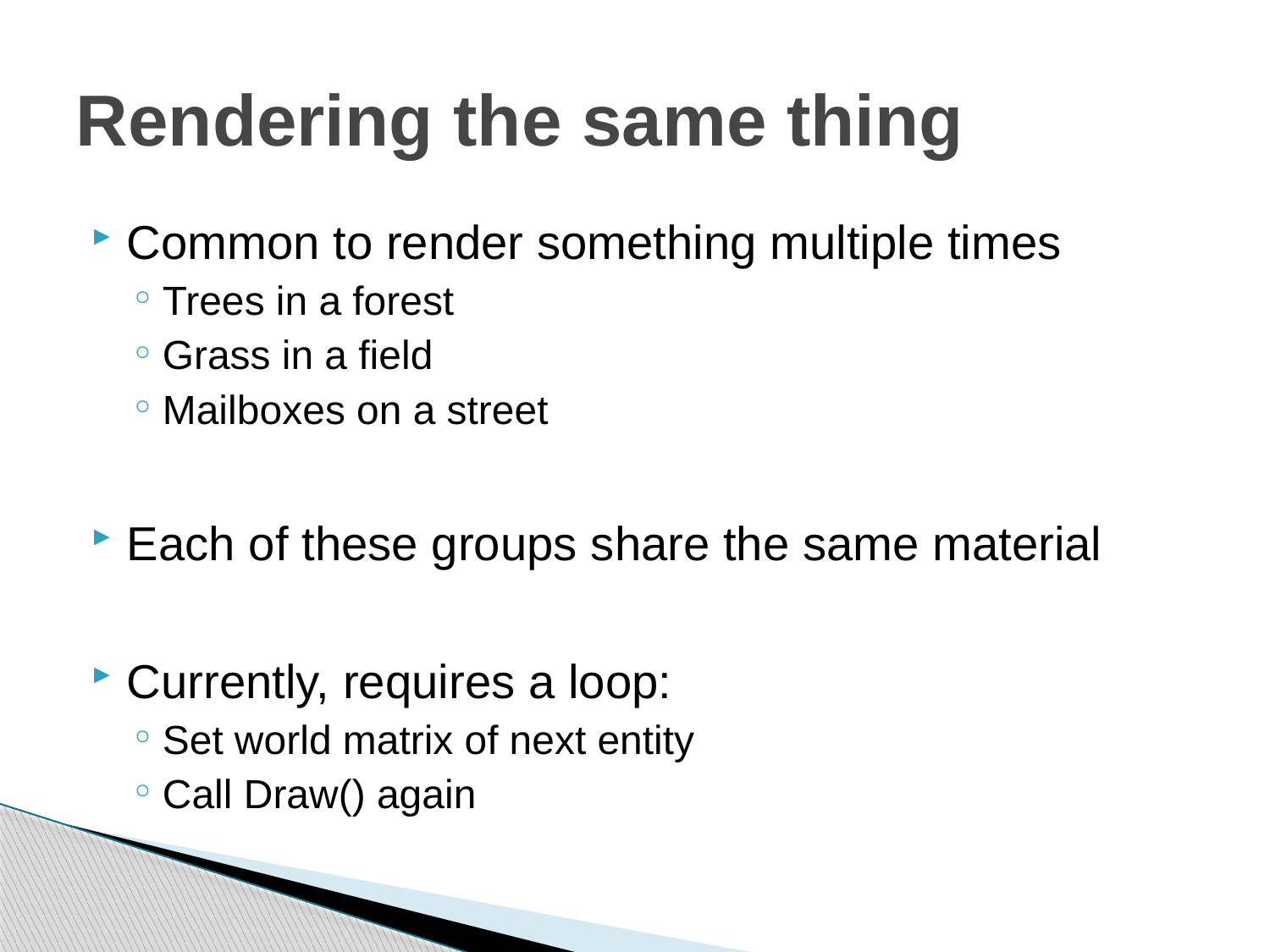

# Rendering the same thing
Common to render something multiple times
Trees in a forest
Grass in a field
Mailboxes on a street

Each of these groups share the same material

Currently, requires a loop:
Set world matrix of next entity
Call Draw() again